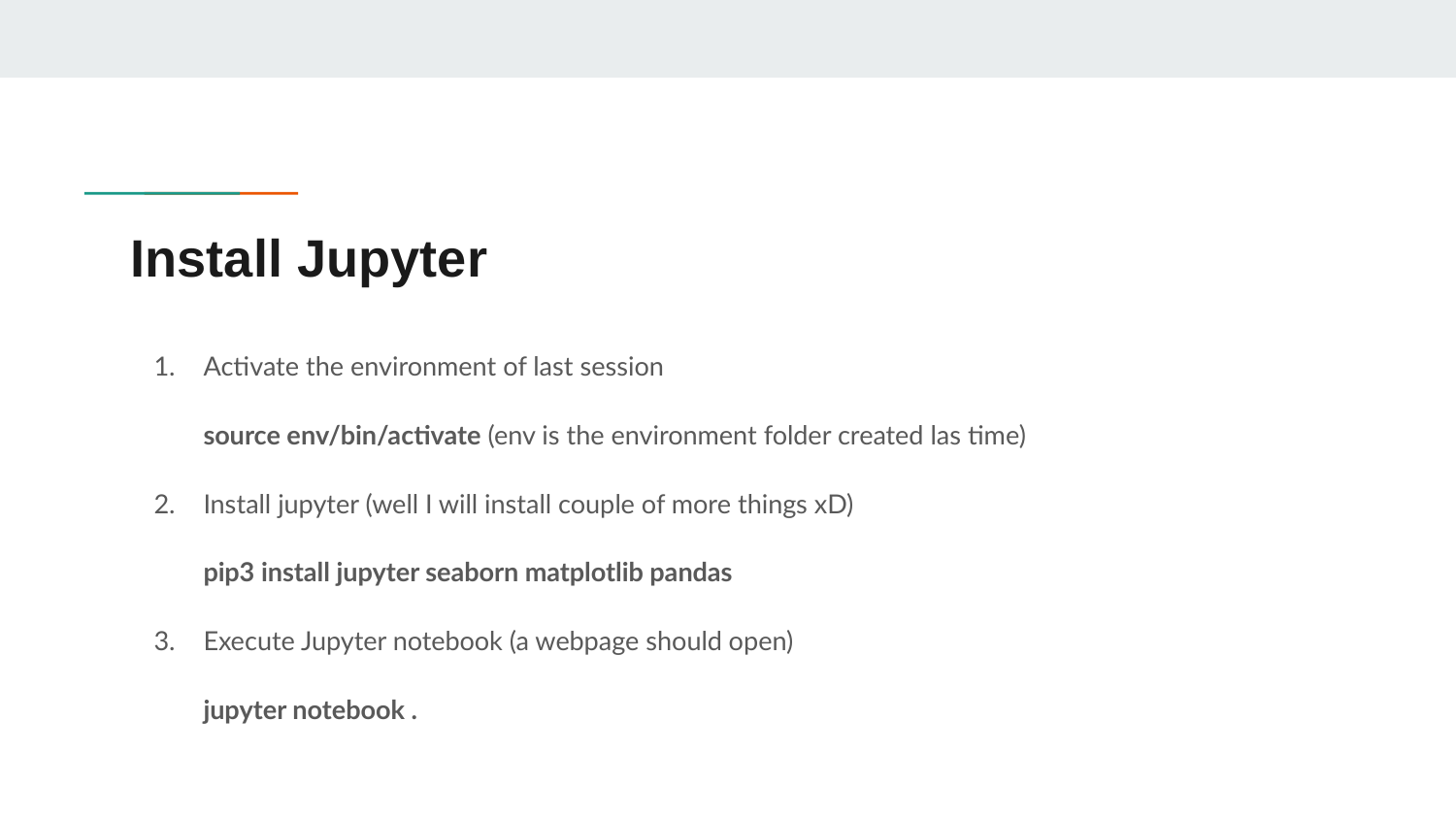

# Install Jupyter
Activate the environment of last session
source env/bin/activate (env is the environment folder created las time)
Install jupyter (well I will install couple of more things xD)
pip3 install jupyter seaborn matplotlib pandas
Execute Jupyter notebook (a webpage should open)
jupyter notebook .